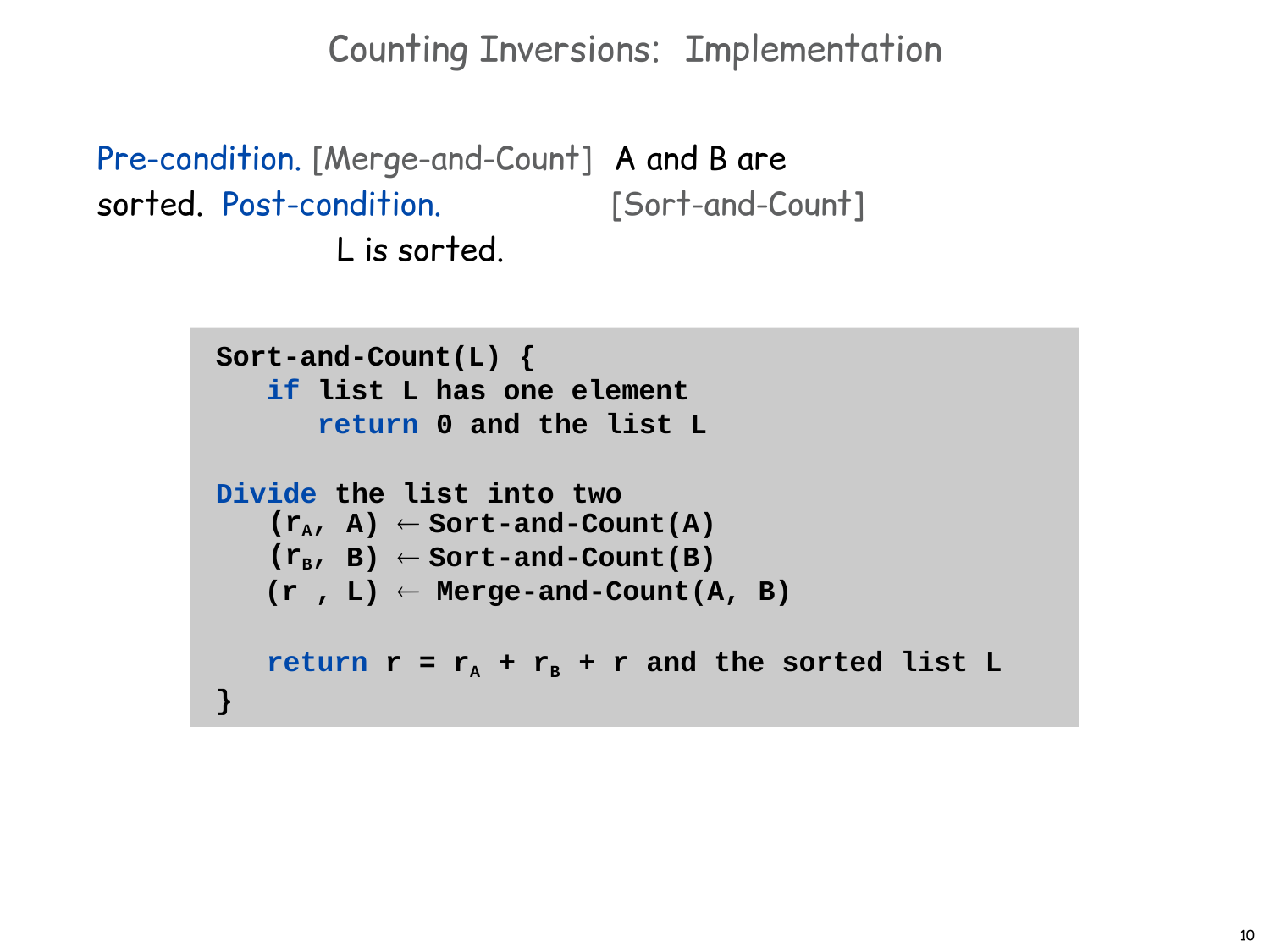

# Counting Inversions:	Implementation
Pre-condition. [Merge-and-Count]		A and B are sorted.  Post-condition.	[Sort-and-Count]	L is sorted.

Sort-and-Count(L) {
if list L has one element  return 0 and the list L

Divide the list into two halves A and B
| (rA, | A) | ← Sort-and-Count(A) |
| --- | --- | --- |
| (rB, | B) | ← Sort-and-Count(B) |
| (r , | L) | ← Merge-and-Count(A, B) |
return r = rA + rB + r and the sorted list L
}
10